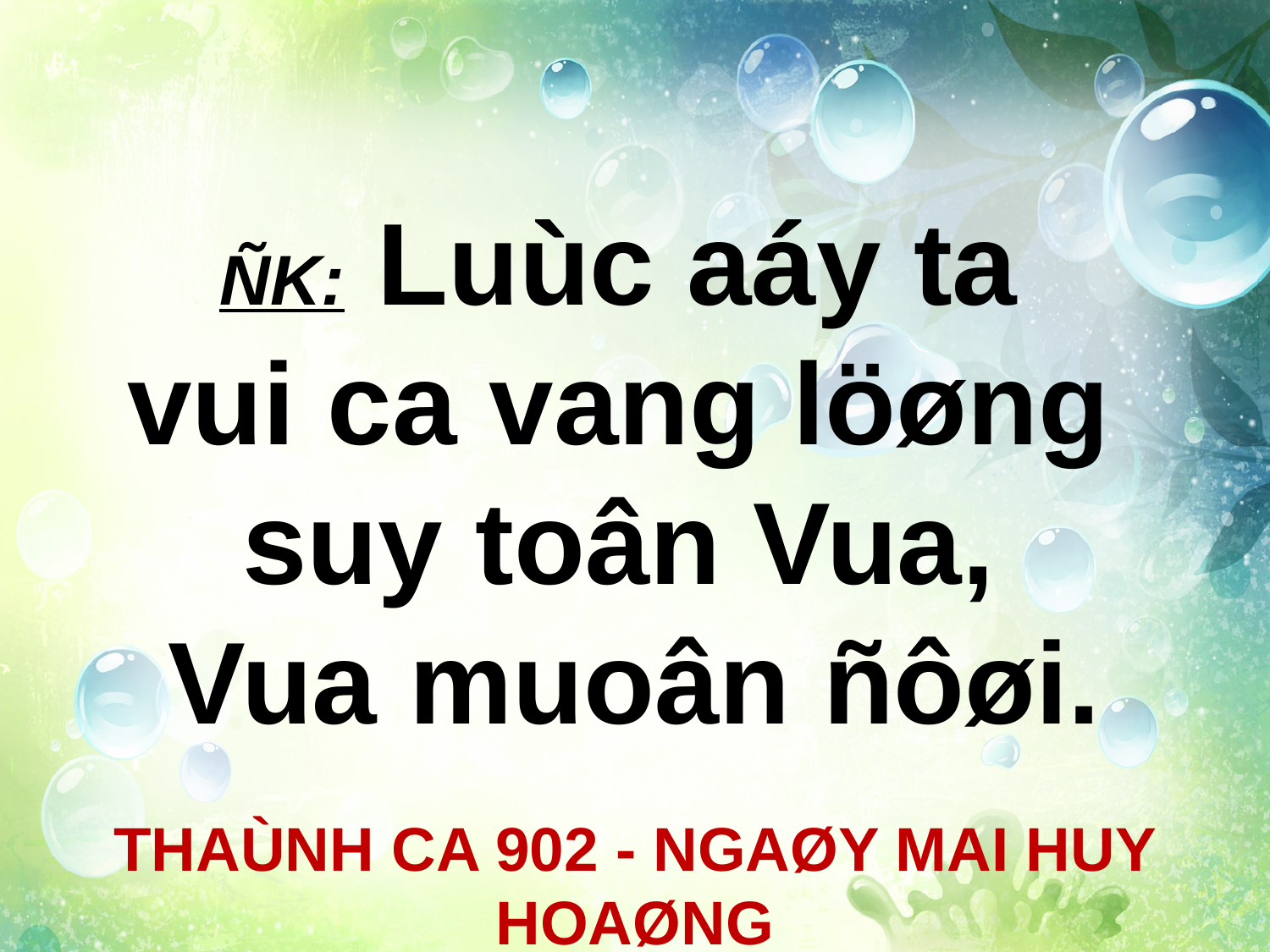

ÑK: Luùc aáy ta
vui ca vang löøng
suy toân Vua,
Vua muoân ñôøi.
THAÙNH CA 902 - NGAØY MAI HUY HOAØNG